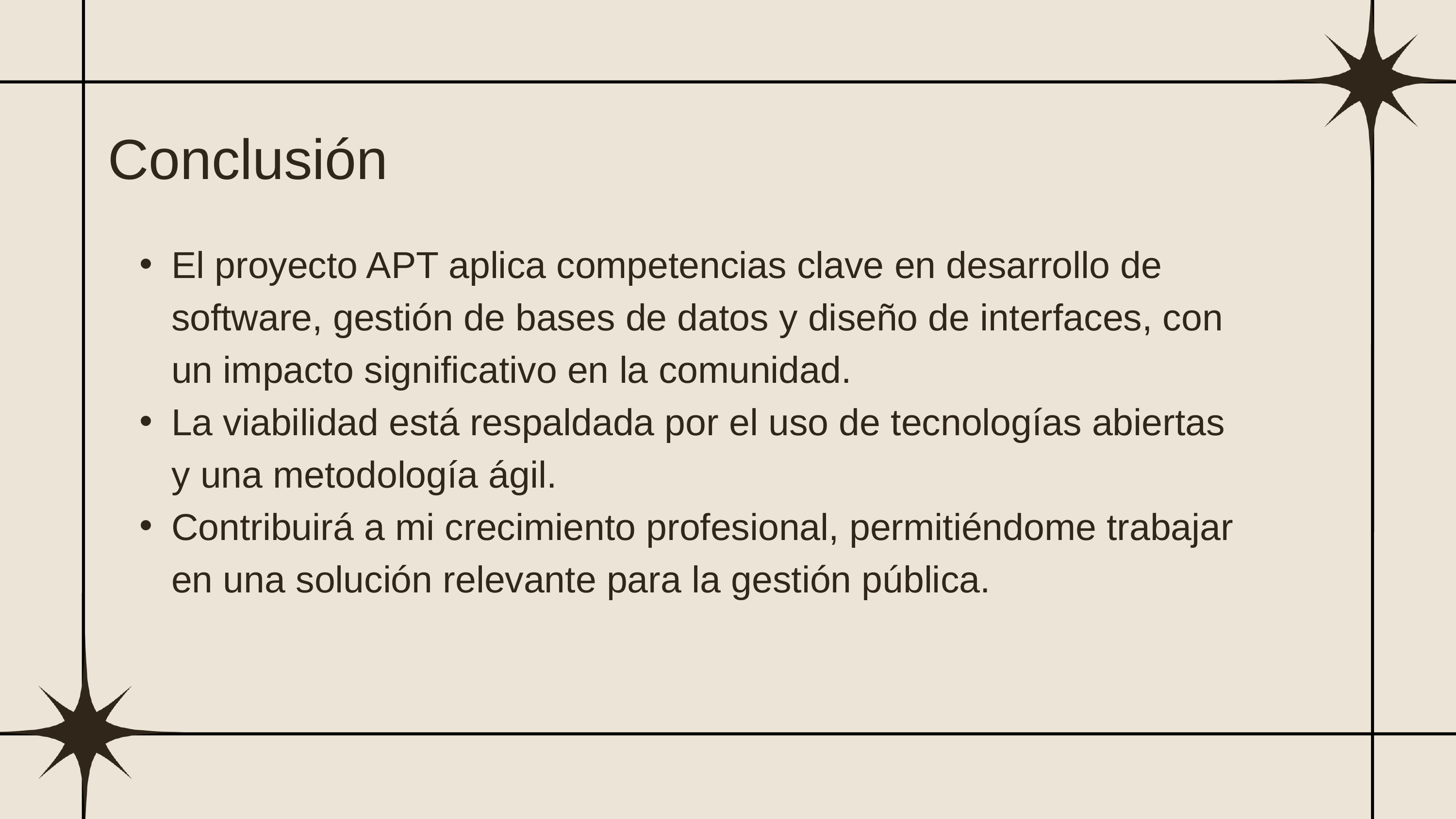

Conclusión
El proyecto APT aplica competencias clave en desarrollo de software, gestión de bases de datos y diseño de interfaces, con un impacto significativo en la comunidad.
La viabilidad está respaldada por el uso de tecnologías abiertas y una metodología ágil.
Contribuirá a mi crecimiento profesional, permitiéndome trabajar en una solución relevante para la gestión pública.